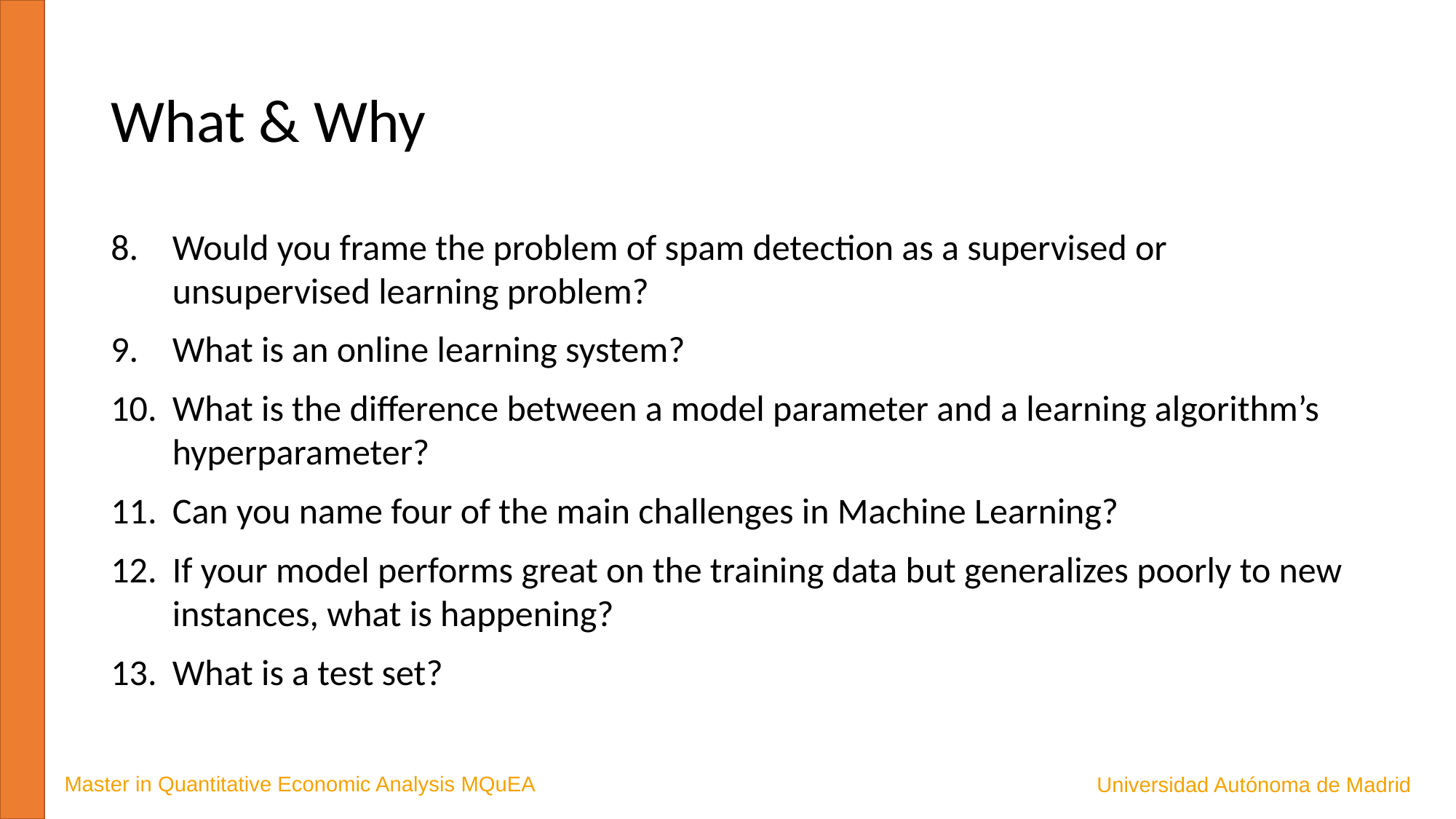

# What & Why
Would you frame the problem of spam detection as a supervised or unsupervised learning problem?
What is an online learning system?
What is the difference between a model parameter and a learning algorithm’s hyperparameter?
Can you name four of the main challenges in Machine Learning?
If your model performs great on the training data but generalizes poorly to new instances, what is happening?
What is a test set?

Master in Quantitative Economic Analysis MQuEA
Universidad Autónoma de Madrid